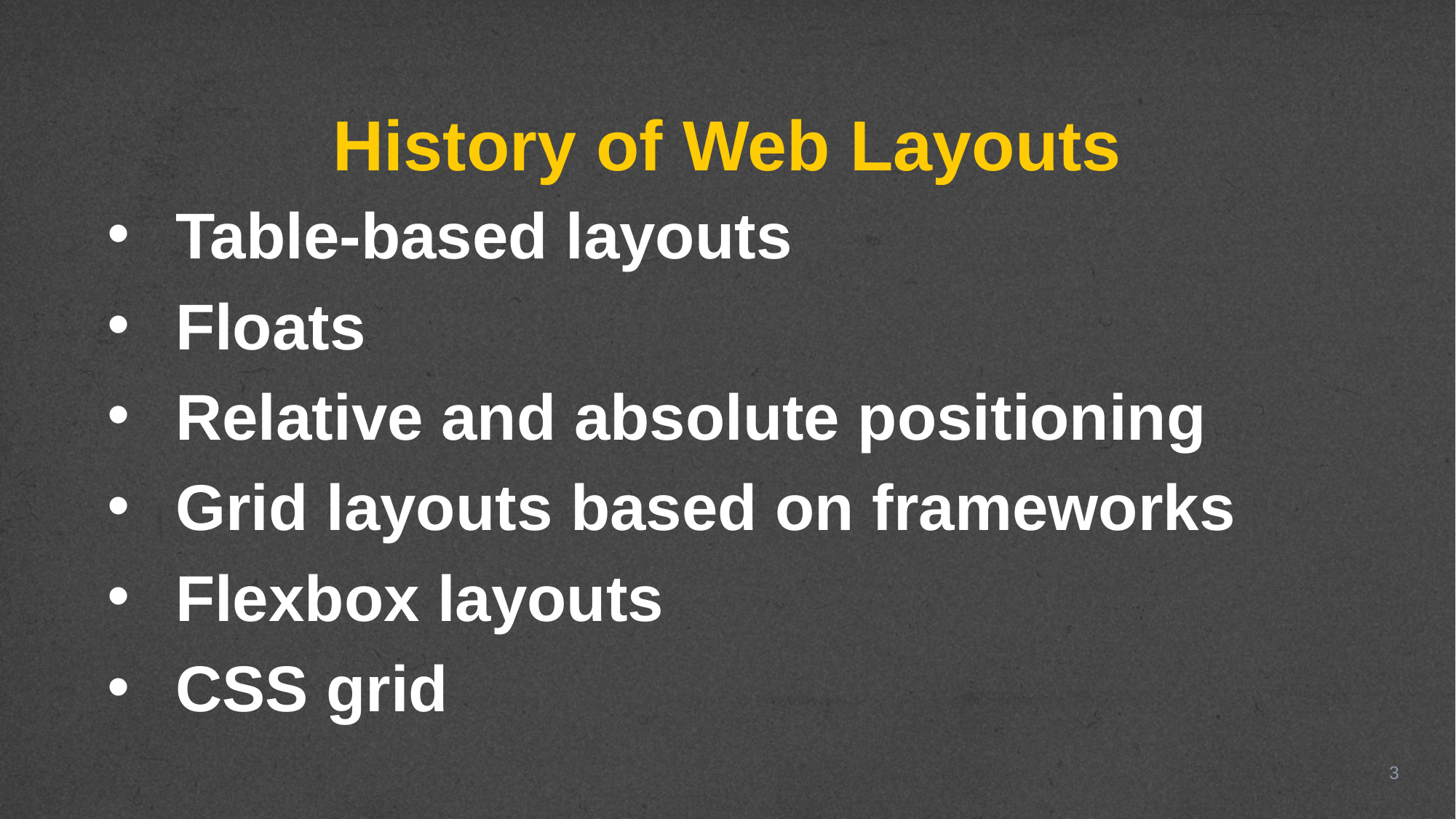

# History of Web Layouts
Table-based layouts
Floats
Relative and absolute positioning
Grid layouts based on frameworks
Flexbox layouts
CSS grid

3